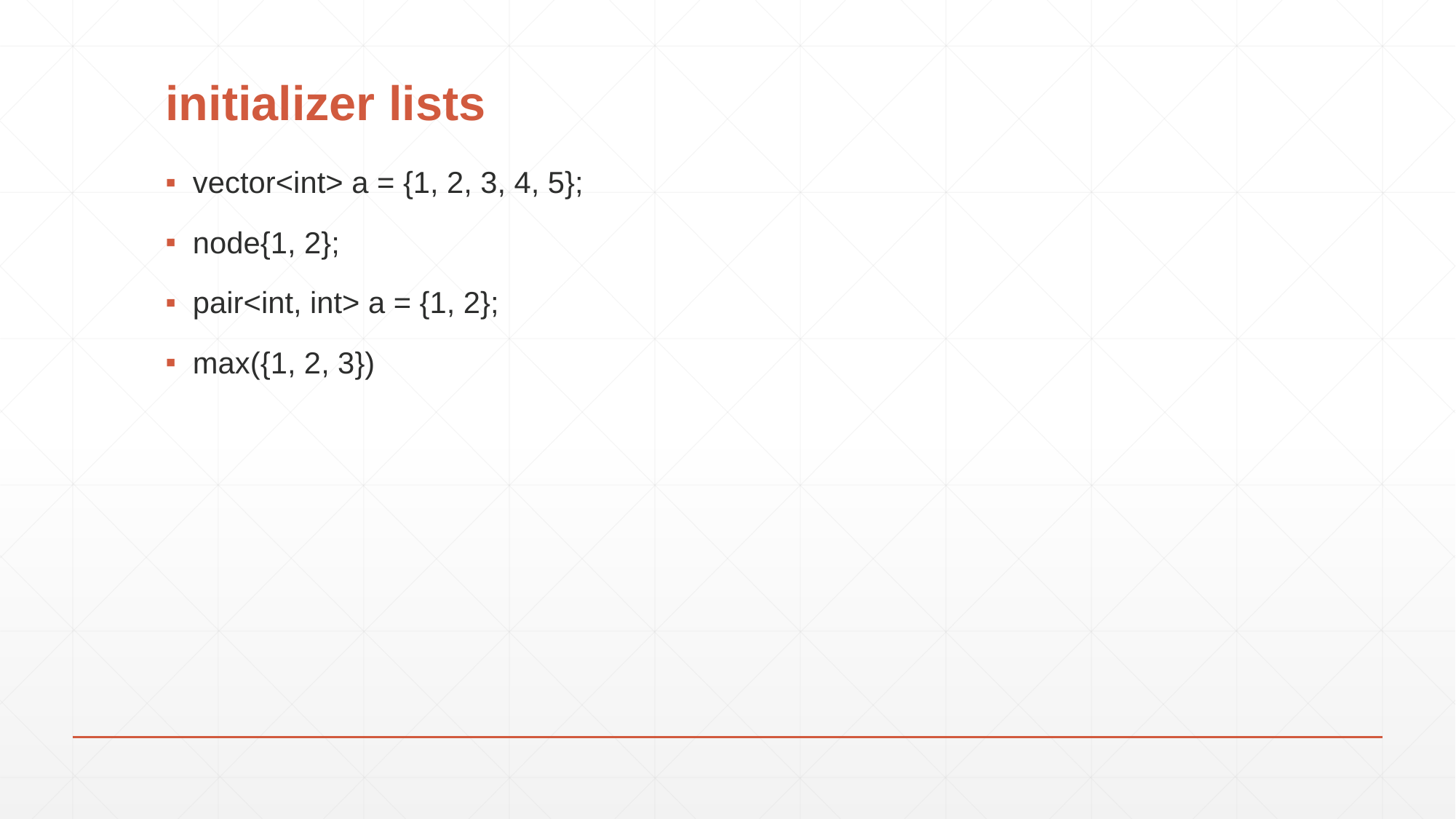

# initializer lists
vector<int> a = {1, 2, 3, 4, 5};
node{1, 2};
pair<int, int> a = {1, 2};
max({1, 2, 3})